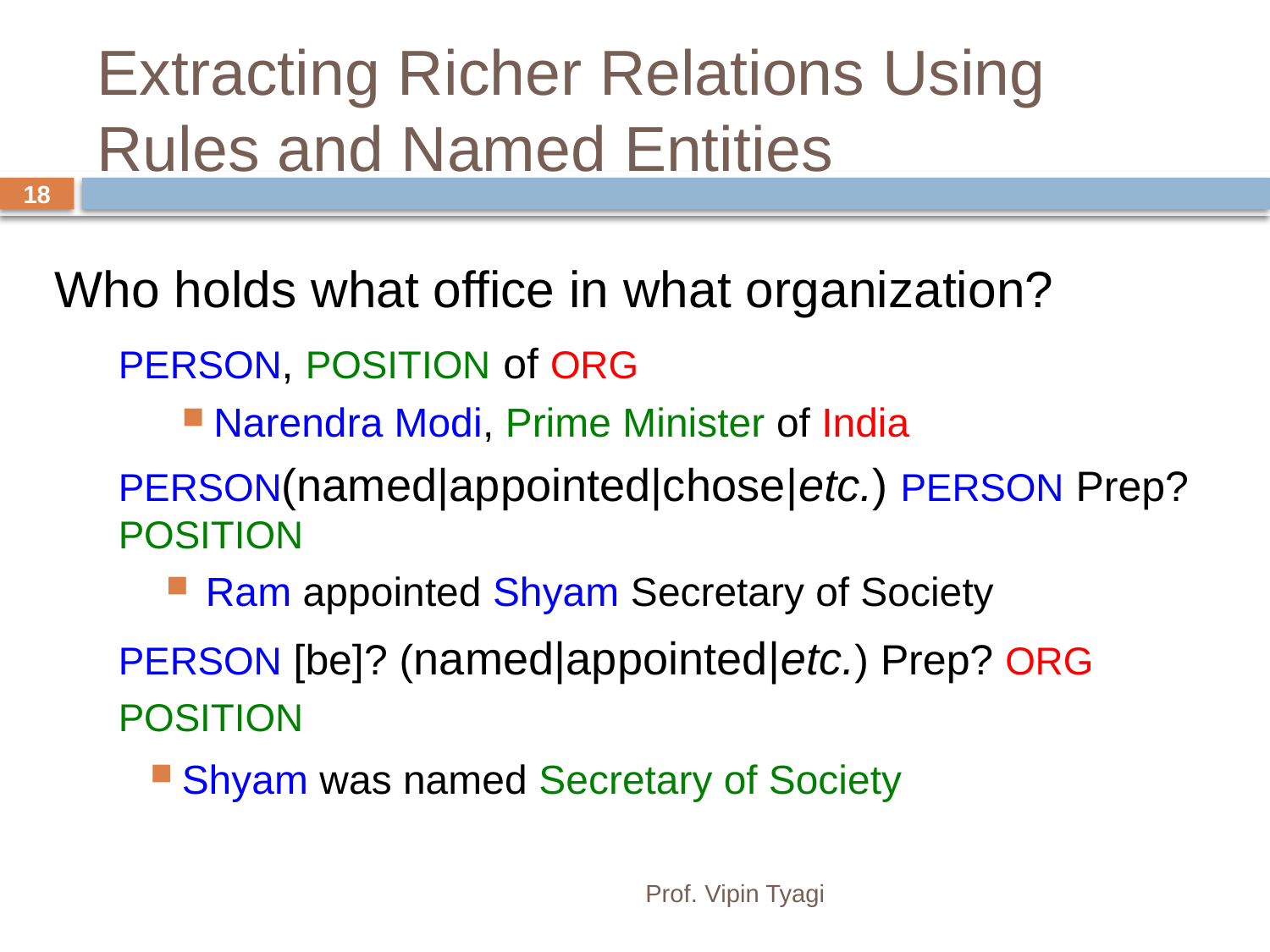

# Extracting Richer Relations Using Rules and Named Entities
18
Who holds what office in what organization?
PERSON, POSITION of ORG
Narendra Modi, Prime Minister of India
PERSON(named|appointed|chose|etc.) PERSON Prep? POSITION
Ram appointed Shyam Secretary of Society
PERSON [be]? (named|appointed|etc.) Prep? ORG POSITION
Shyam was named Secretary of Society

Prof. Vipin Tyagi